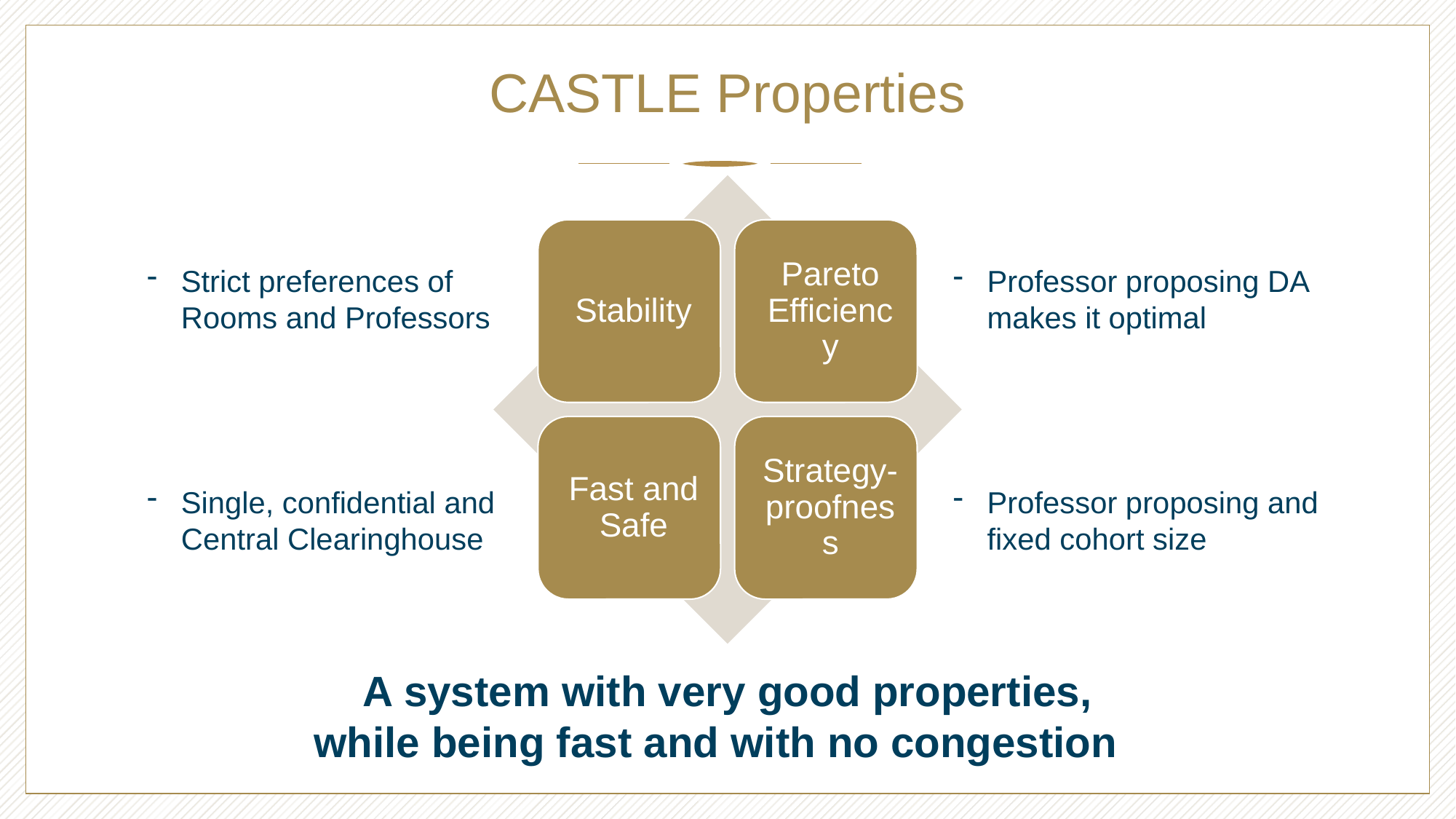

# CASTLE Properties
Stability
Pareto Efficiency
Fast and Safe
Strategy-proofness
Strict preferences of Rooms and Professors
Professor proposing DA makes it optimal
Single, confidential and Central Clearinghouse
Professor proposing and fixed cohort size
A system with very good properties,
while being fast and with no congestion